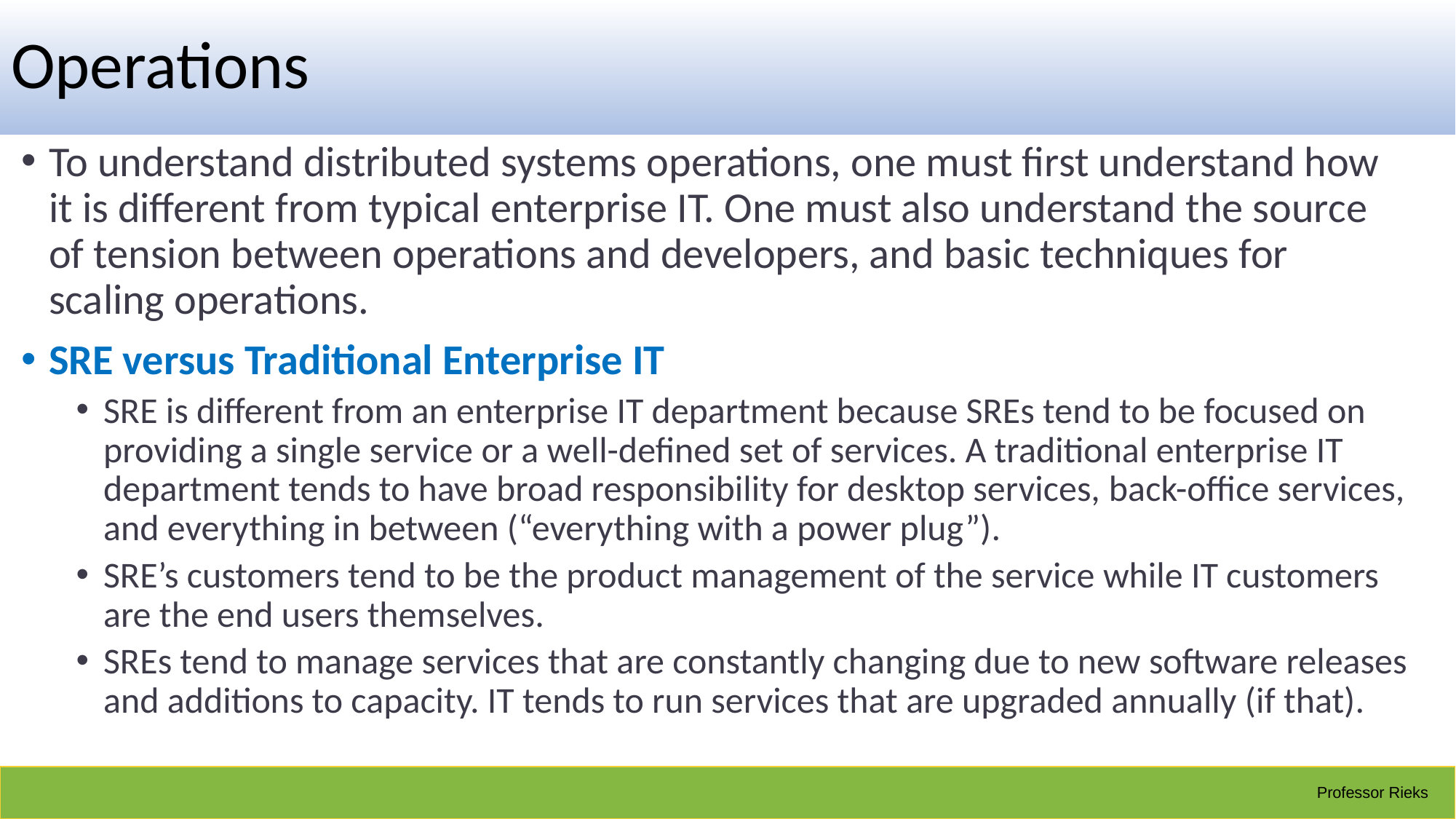

# Operations
To understand distributed systems operations, one must first understand how it is different from typical enterprise IT. One must also understand the source of tension between operations and developers, and basic techniques for scaling operations.
SRE versus Traditional Enterprise IT
SRE is different from an enterprise IT department because SREs tend to be focused on providing a single service or a well-defined set of services. A traditional enterprise IT department tends to have broad responsibility for desktop services, back-office services, and everything in between (“everything with a power plug”).
SRE’s customers tend to be the product management of the service while IT customers are the end users themselves.
SREs tend to manage services that are constantly changing due to new software releases and additions to capacity. IT tends to run services that are upgraded annually (if that).